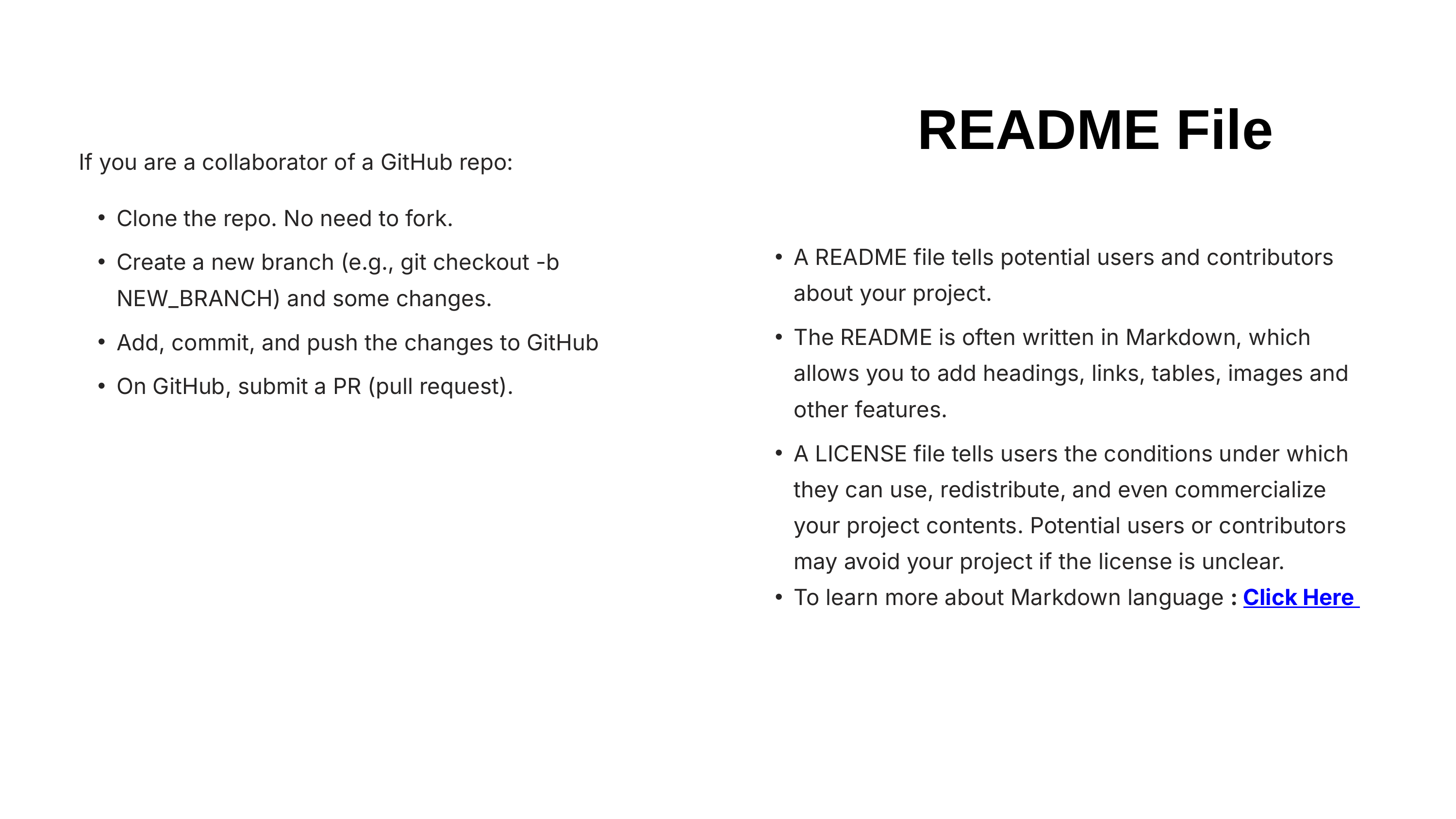

README File
If you are a collaborator of a GitHub repo:
Clone the repo. No need to fork.
A README file tells potential users and contributors about your project.
Create a new branch (e.g., git checkout -b NEW_BRANCH) and some changes.
The README is often written in Markdown, which allows you to add headings, links, tables, images and other features.
Add, commit, and push the changes to GitHub
On GitHub, submit a PR (pull request).
A LICENSE file tells users the conditions under which they can use, redistribute, and even commercialize your project contents. Potential users or contributors may avoid your project if the license is unclear.
To learn more about Markdown language : Click Here